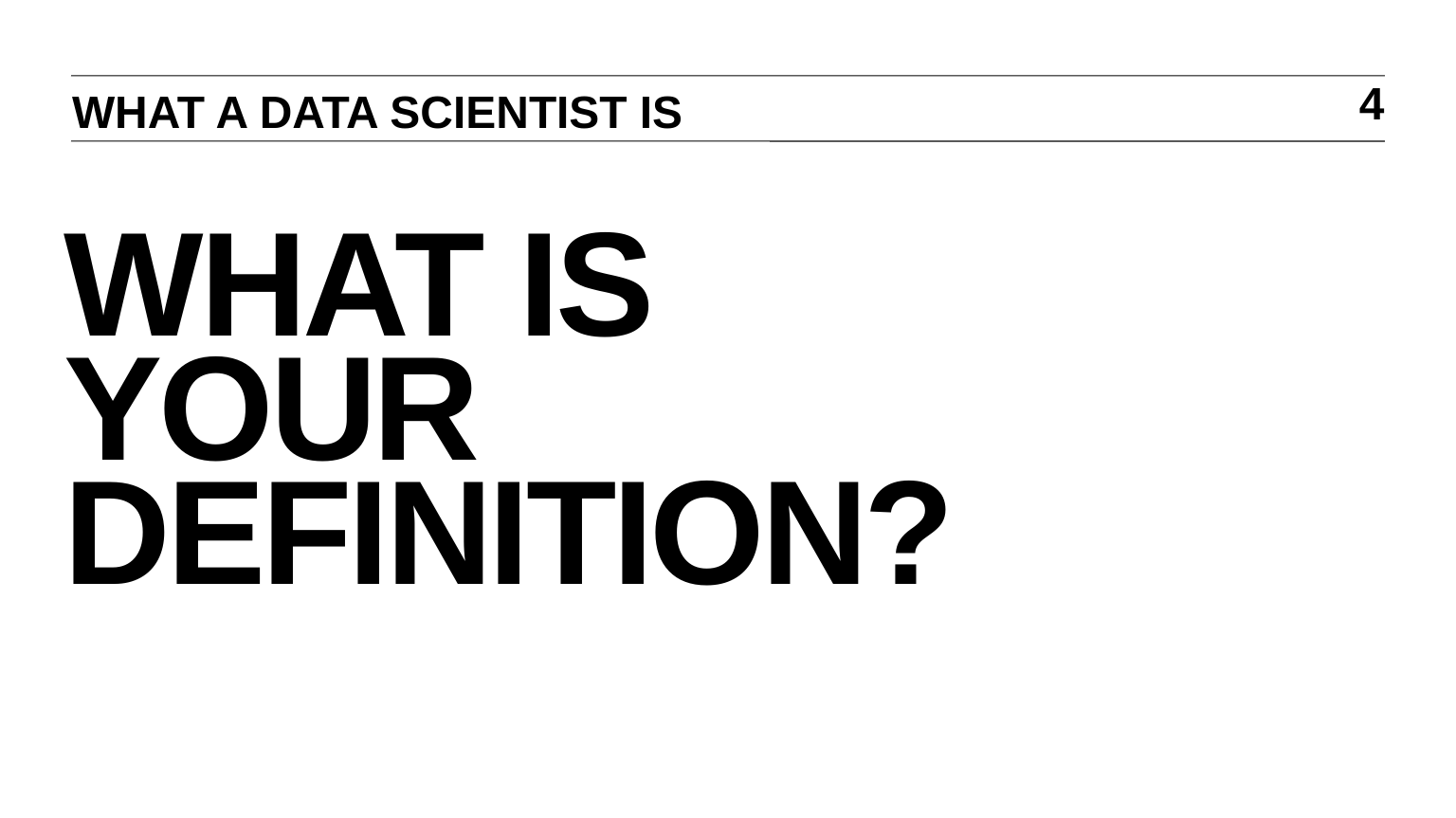

WHAT A DATA SCIENTIST IS
4
# What Is your definition?